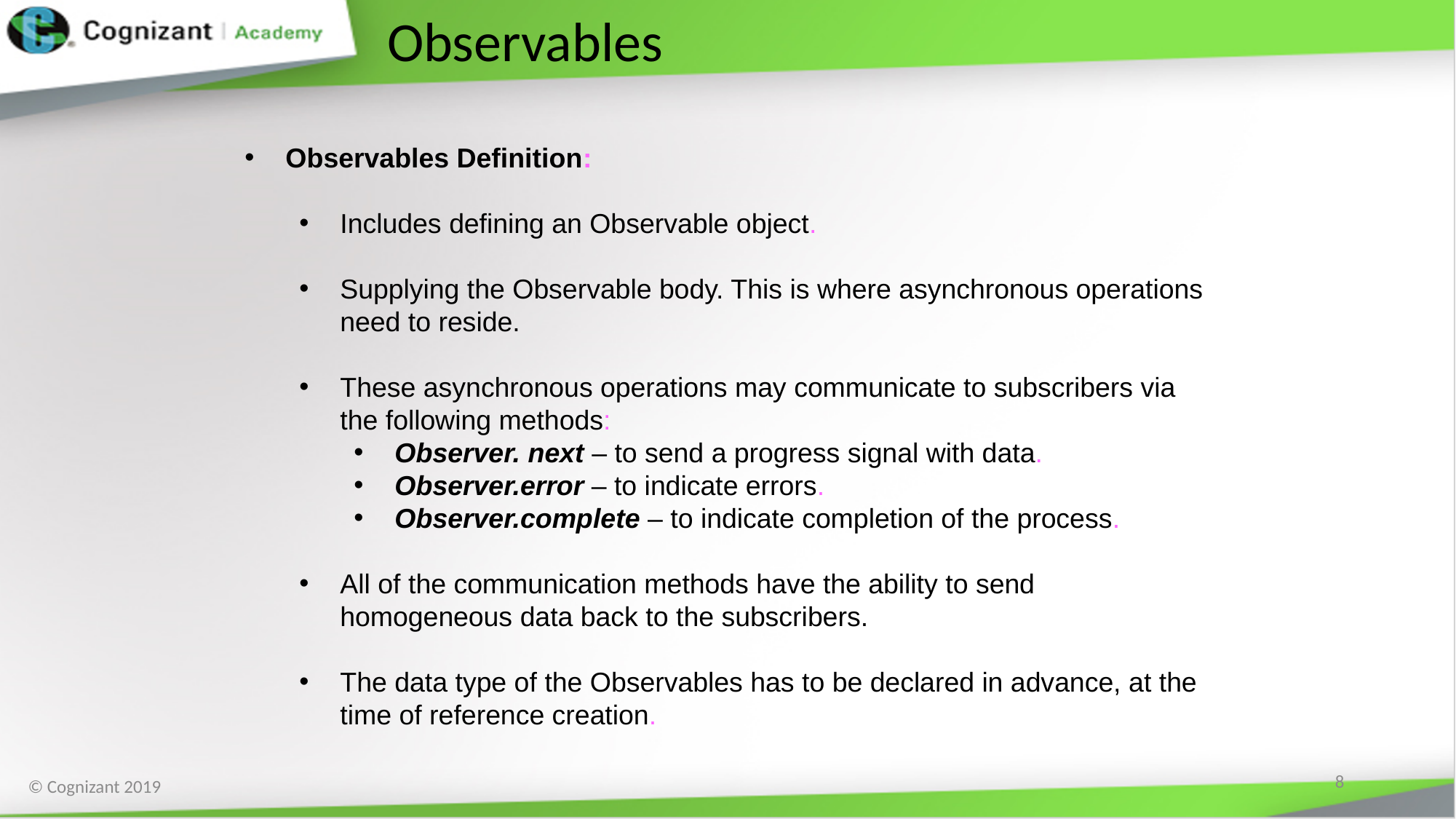

# Observables
Observables Definition:

Includes defining an Observable object.

Supplying the Observable body. This is where asynchronous operations need to reside.

These asynchronous operations may communicate to subscribers via the following methods:
Observer. next – to send a progress signal with data.
Observer.error – to indicate errors.
Observer.complete – to indicate completion of the process.

All of the communication methods have the ability to send homogeneous data back to the subscribers.

The data type of the Observables has to be declared in advance, at the time of reference creation.
8
© Cognizant 2019